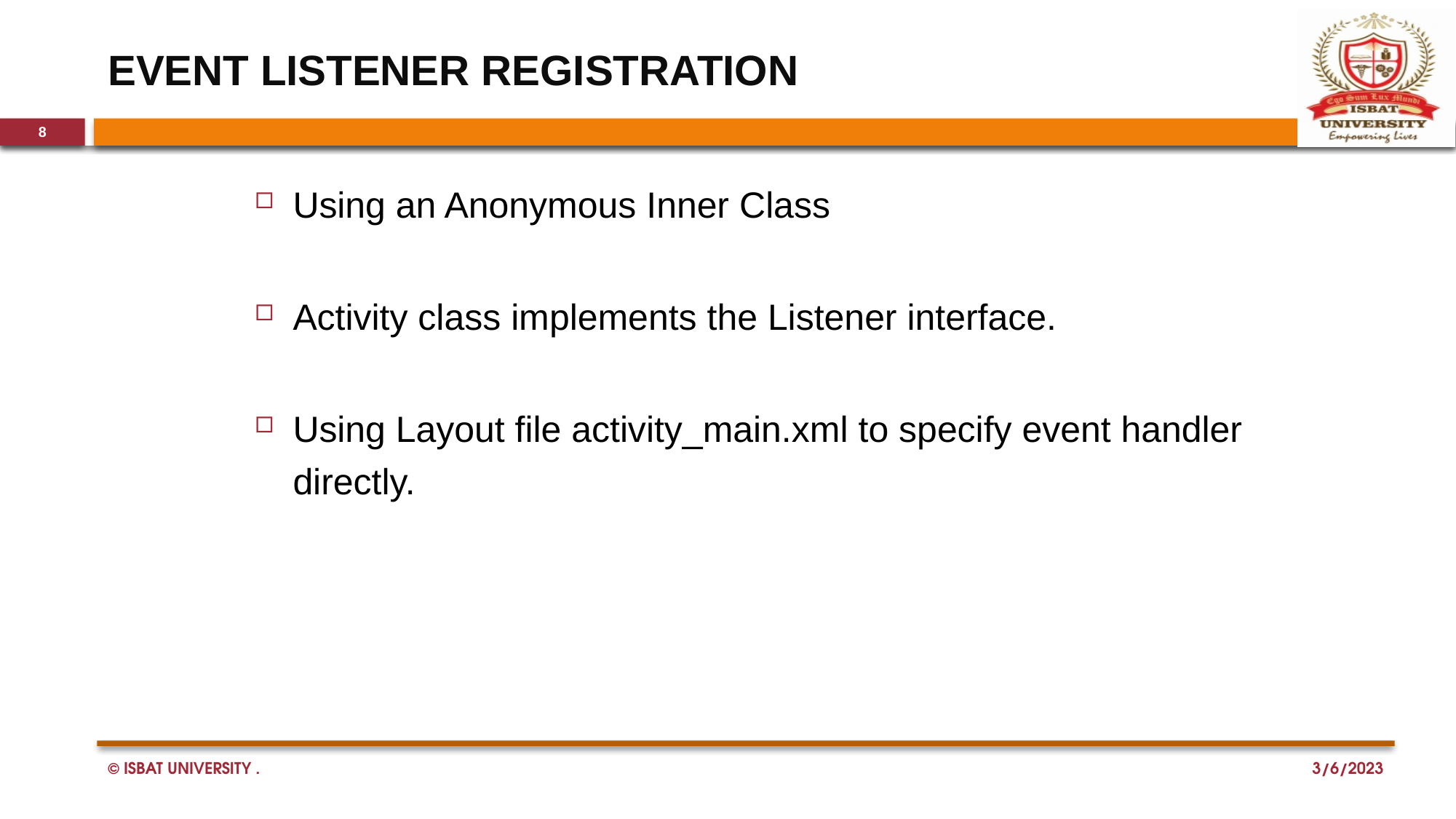

# EVENT LISTENER REGISTRATION
8
Using an Anonymous Inner Class

Activity class implements the Listener interface.

Using Layout file activity_main.xml to specify event handler directly.